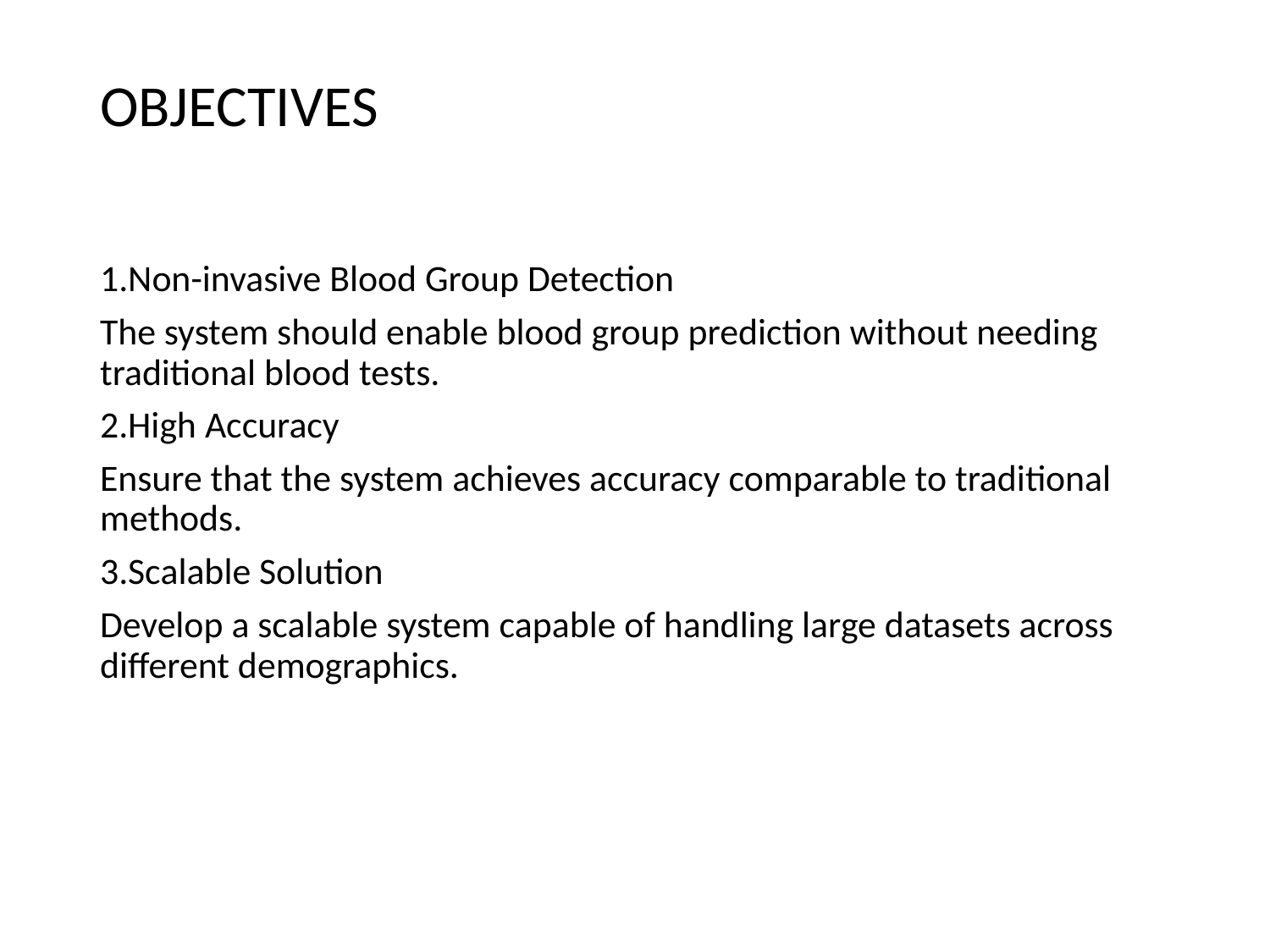

# OBJECTIVES
1.Non-invasive Blood Group Detection
The system should enable blood group prediction without needing traditional blood tests.
2.High Accuracy
Ensure that the system achieves accuracy comparable to traditional methods.
3.Scalable Solution
Develop a scalable system capable of handling large datasets across different demographics.